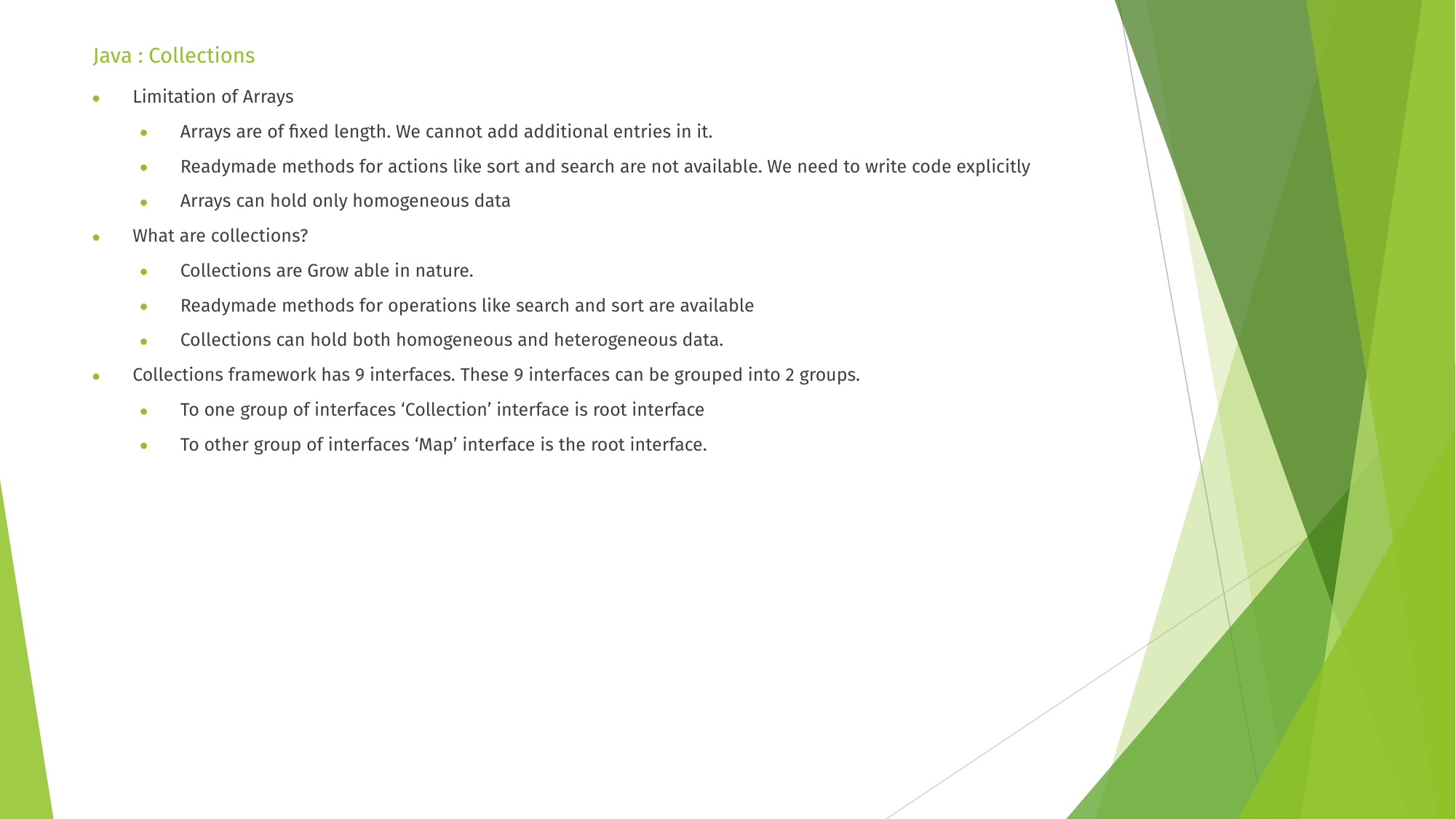

# Java : Collections
Limitation of Arrays
Arrays are of fixed length. We cannot add additional entries in it.
Readymade methods for actions like sort and search are not available. We need to write code explicitly
Arrays can hold only homogeneous data
What are collections?
Collections are Grow able in nature.
Readymade methods for operations like search and sort are available
Collections can hold both homogeneous and heterogeneous data.
Collections framework has 9 interfaces. These 9 interfaces can be grouped into 2 groups.
To one group of interfaces ‘Collection’ interface is root interface
To other group of interfaces ‘Map’ interface is the root interface.